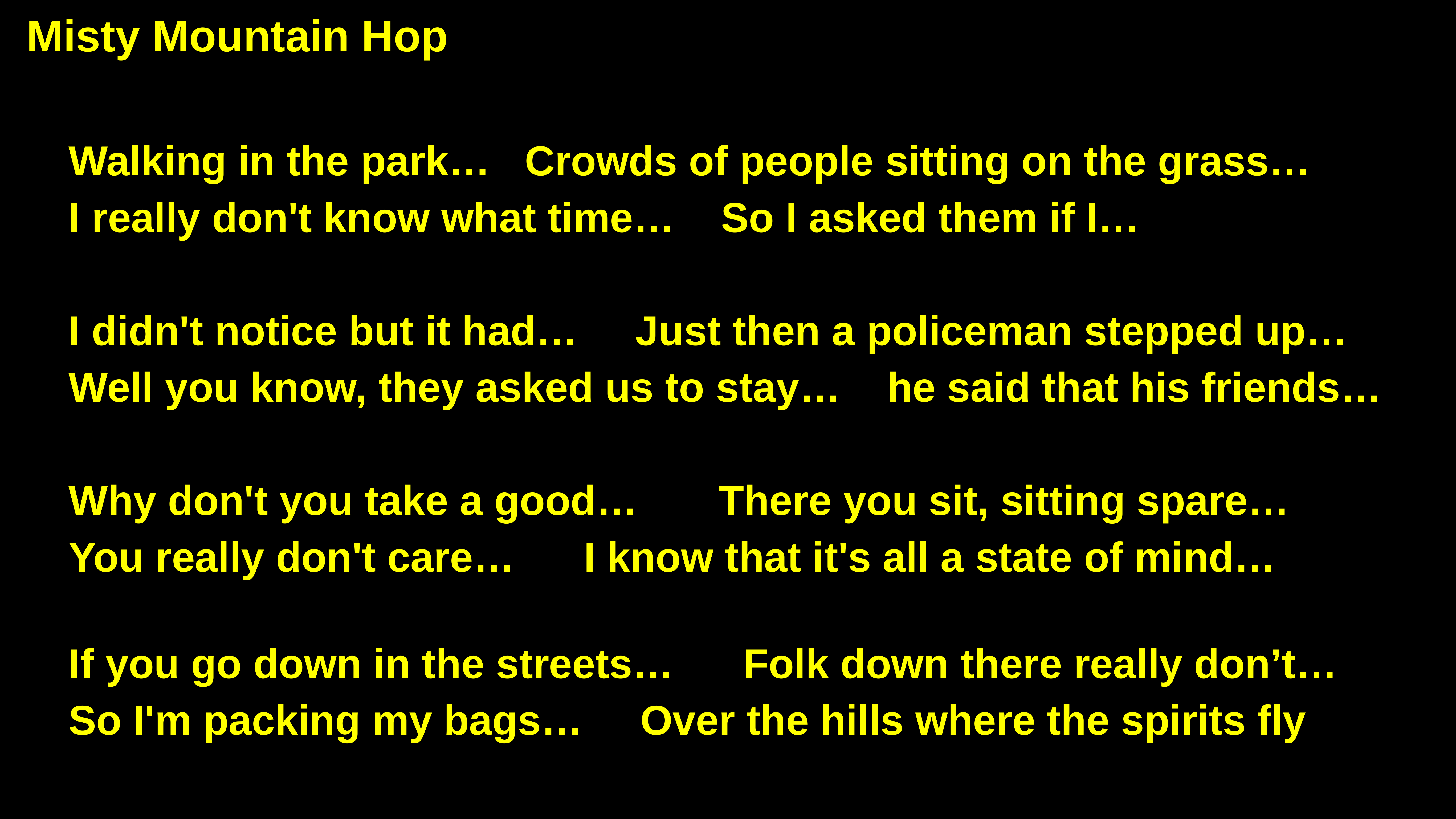

Misty Mountain Hop
Walking in the park…   Crowds of people sitting on the grass…
I really don't know what time…    So I asked them if I…

I didn't notice but it had…     Just then a policeman stepped up…
Well you know, they asked us to stay…    he said that his friends…

Why don't you take a good…       There you sit, sitting spare…
You really don't care…      I know that it's all a state of mind…

If you go down in the streets…      Folk down there really don’t…
So I'm packing my bags…     Over the hills where the spirits fly